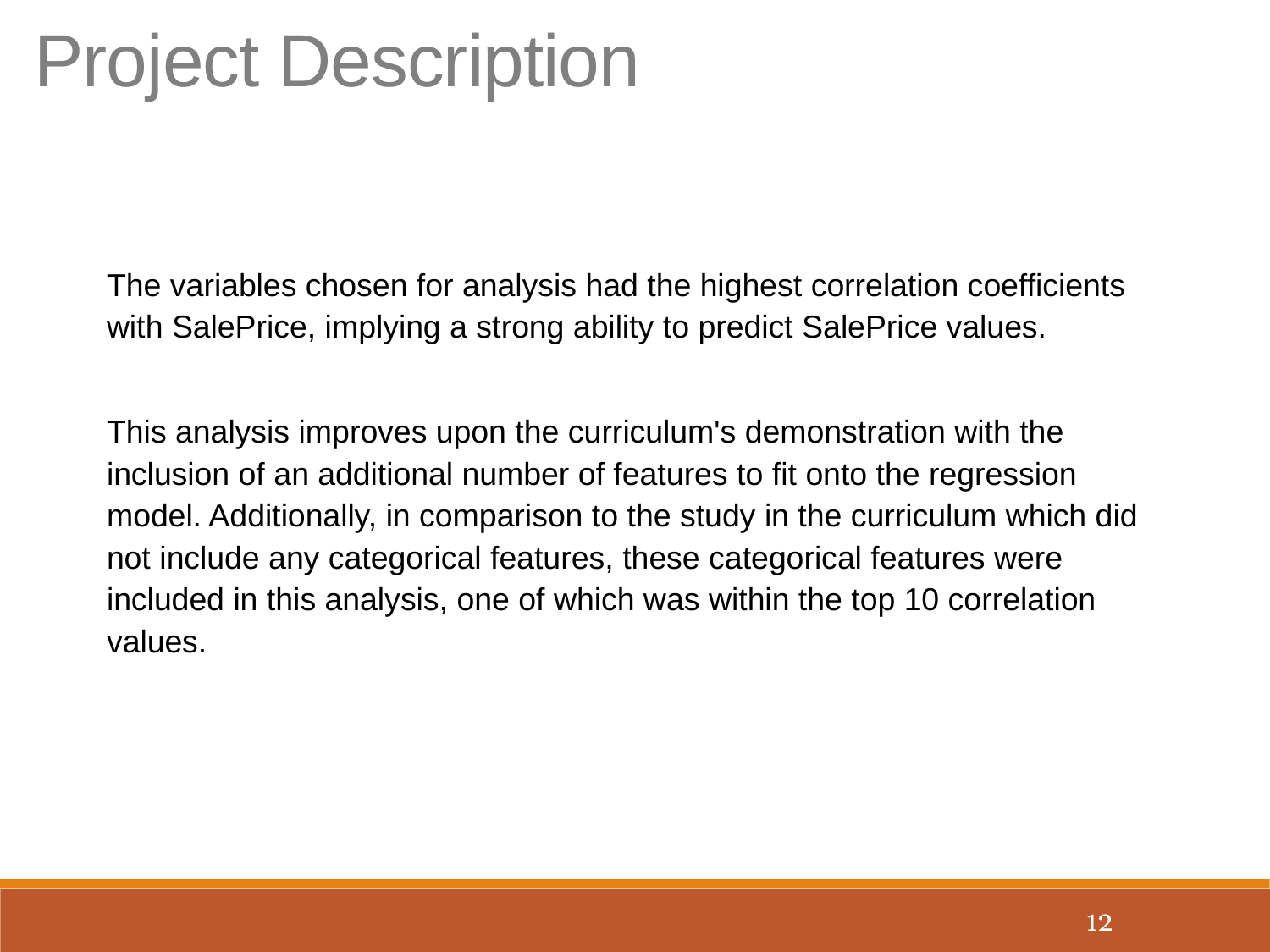

Project Description

The variables chosen for analysis had the highest correlation coefficients with SalePrice, implying a strong ability to predict SalePrice values.

This analysis improves upon the curriculum's demonstration with the inclusion of an additional number of features to fit onto the regression model. Additionally, in comparison to the study in the curriculum which did not include any categorical features, these categorical features were included in this analysis, one of which was within the top 10 correlation values.
12